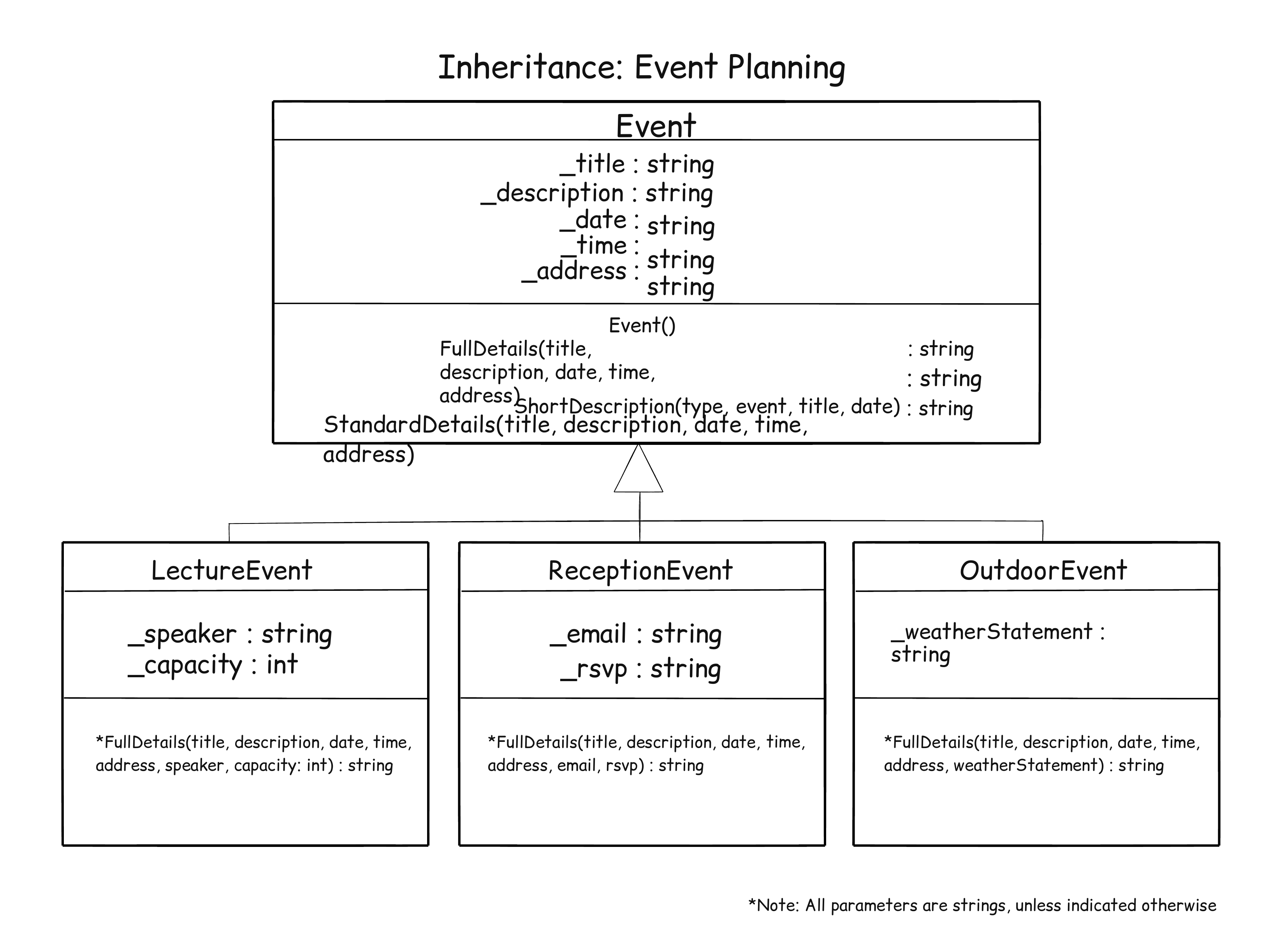

Inheritance: Event Planning
Event
_title : string
_description : string

_date
_time
_address
:
:
:
string
string
string

Event()
FullDetails(title, description, date, time, address)
StandardDetails(title, description, date, time, address)
:
:
:
string
string
string
ShortDescription(type,
event,
title,
date)

LectureEvent
ReceptionEvent
OutdoorEvent

_speaker : string
_capacity : int
_email : string
_rsvp : string
_weatherStatement : string

*FullDetails(title, description, date, time,
address, speaker, capacity: int) : string
*FullDetails(title, description, date,
address, email, rsvp) : string
time,
*FullDetails(title, description, date, time,
address, weatherStatement) : string

*Note: All parameters are strings, unless indicated otherwise